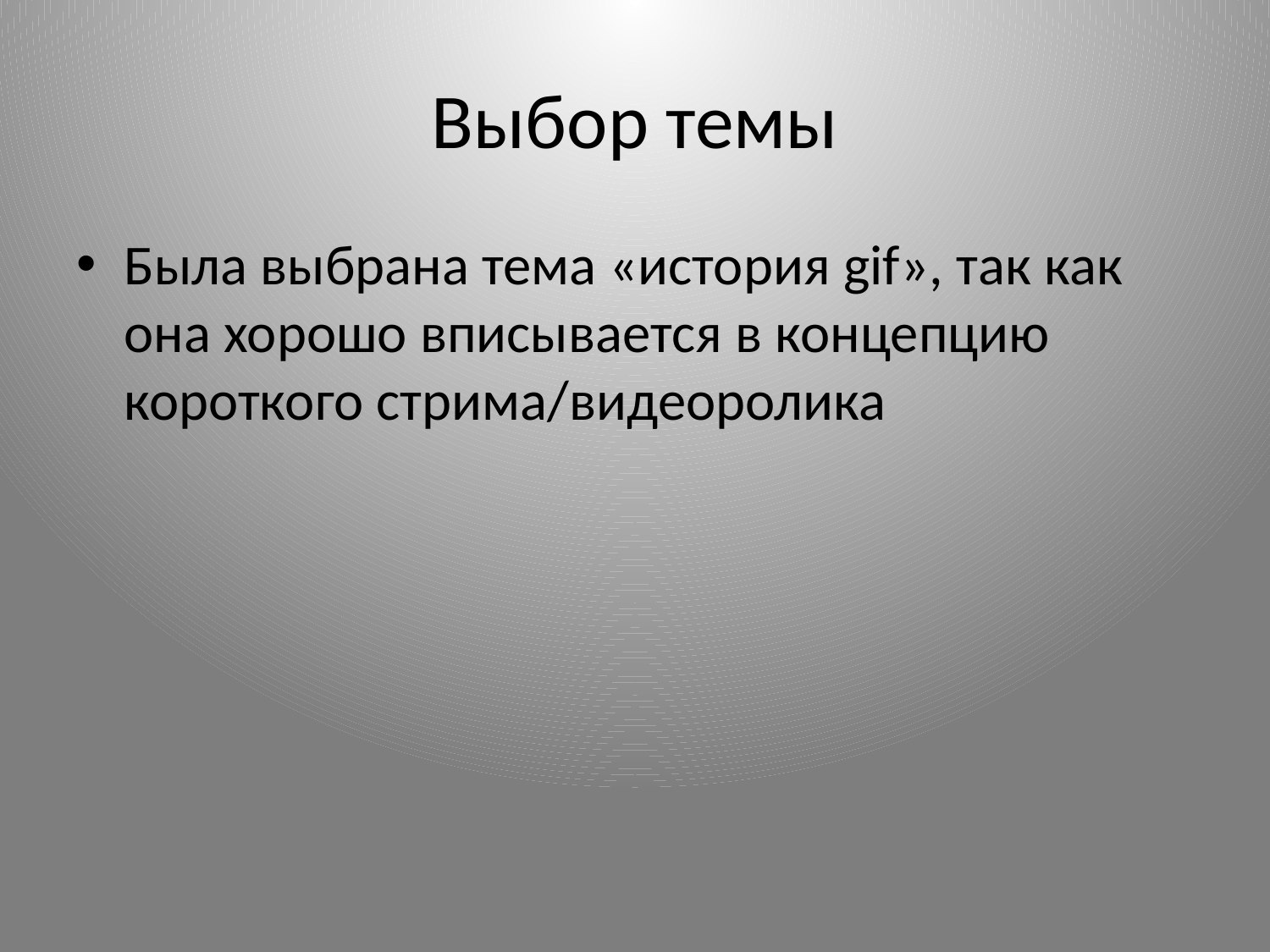

# Выбор темы
Была выбрана тема «история gif», так как она хорошо вписывается в концепцию короткого стрима/видеоролика